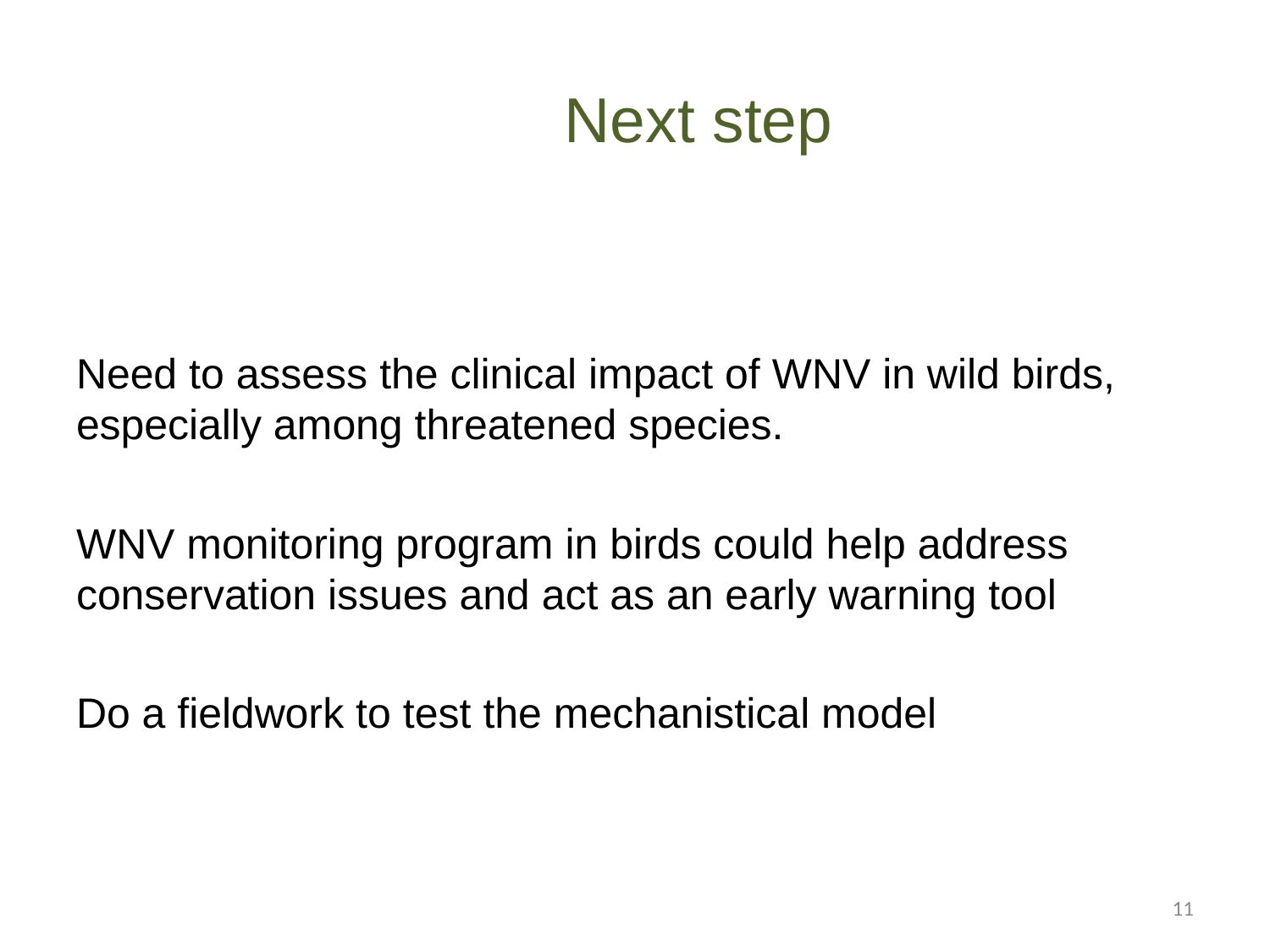

# Next step

Need to assess the clinical impact of WNV in wild birds, especially among threatened species.

WNV monitoring program in birds could help address conservation issues and act as an early warning tool

Do a fieldwork to test the mechanistical model
11